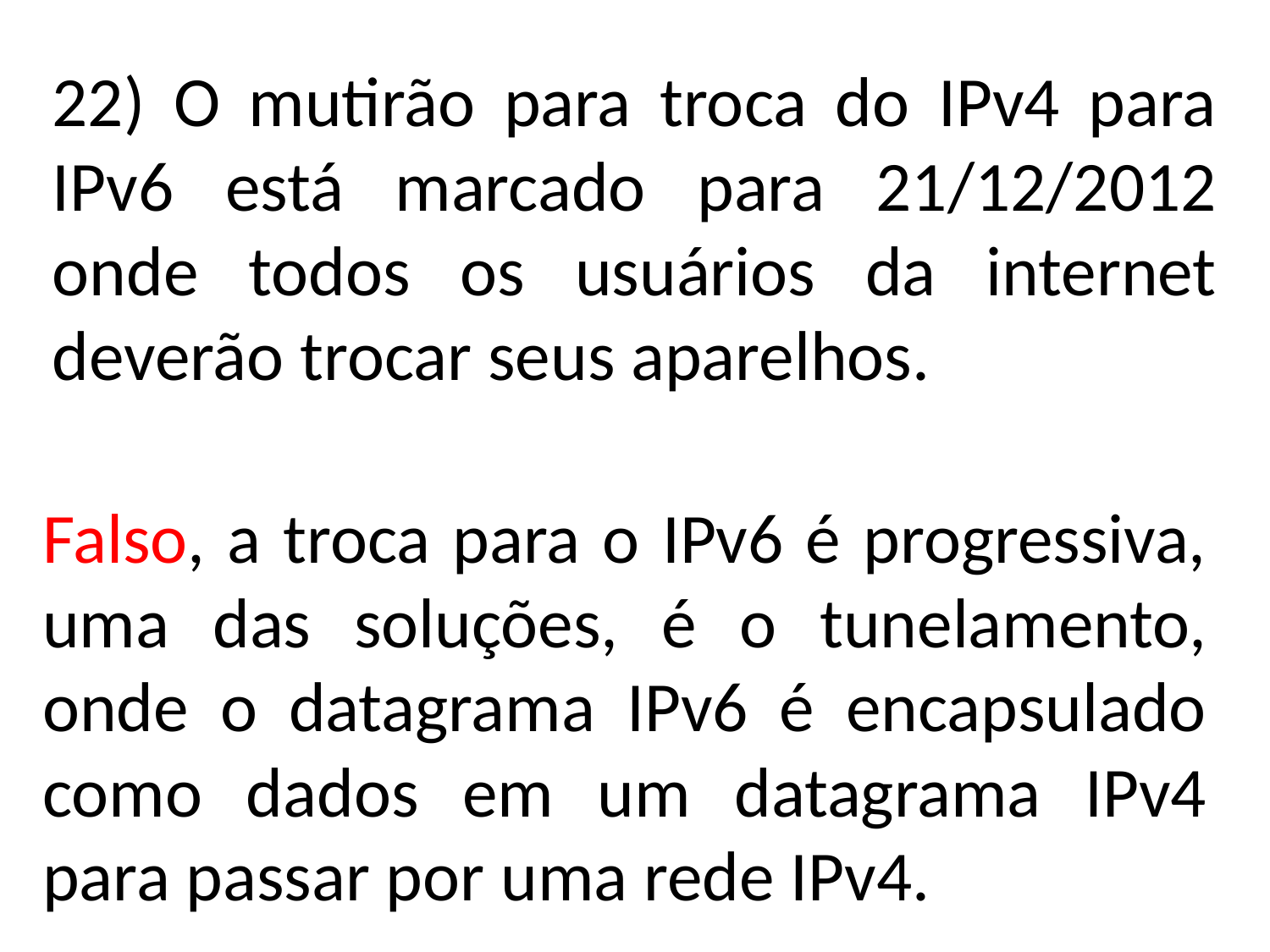

22) O mutirão para troca do IPv4 para IPv6 está marcado para 21/12/2012 onde todos os usuários da internet deverão trocar seus aparelhos.
Falso, a troca para o IPv6 é progressiva, uma das soluções, é o tunelamento, onde o datagrama IPv6 é encapsulado como dados em um datagrama IPv4 para passar por uma rede IPv4.